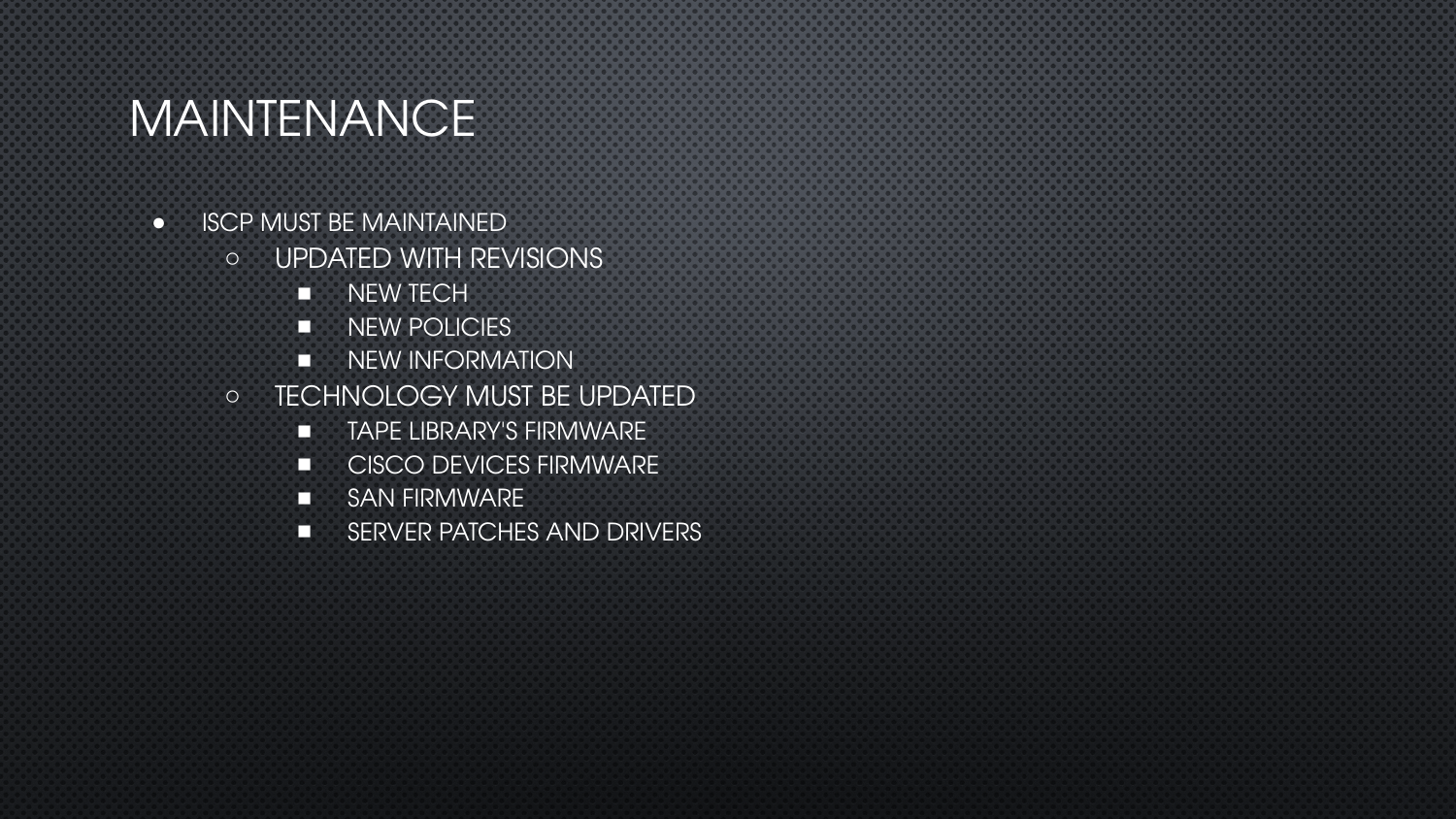

# Maintenance
ISCP must be maintained
Updated with revisions
New Tech
New Policies
New Information
Technology must be updated
Tape Library's Firmware
Cisco Devices Firmware
SAN Firmware
Server Patches and Drivers